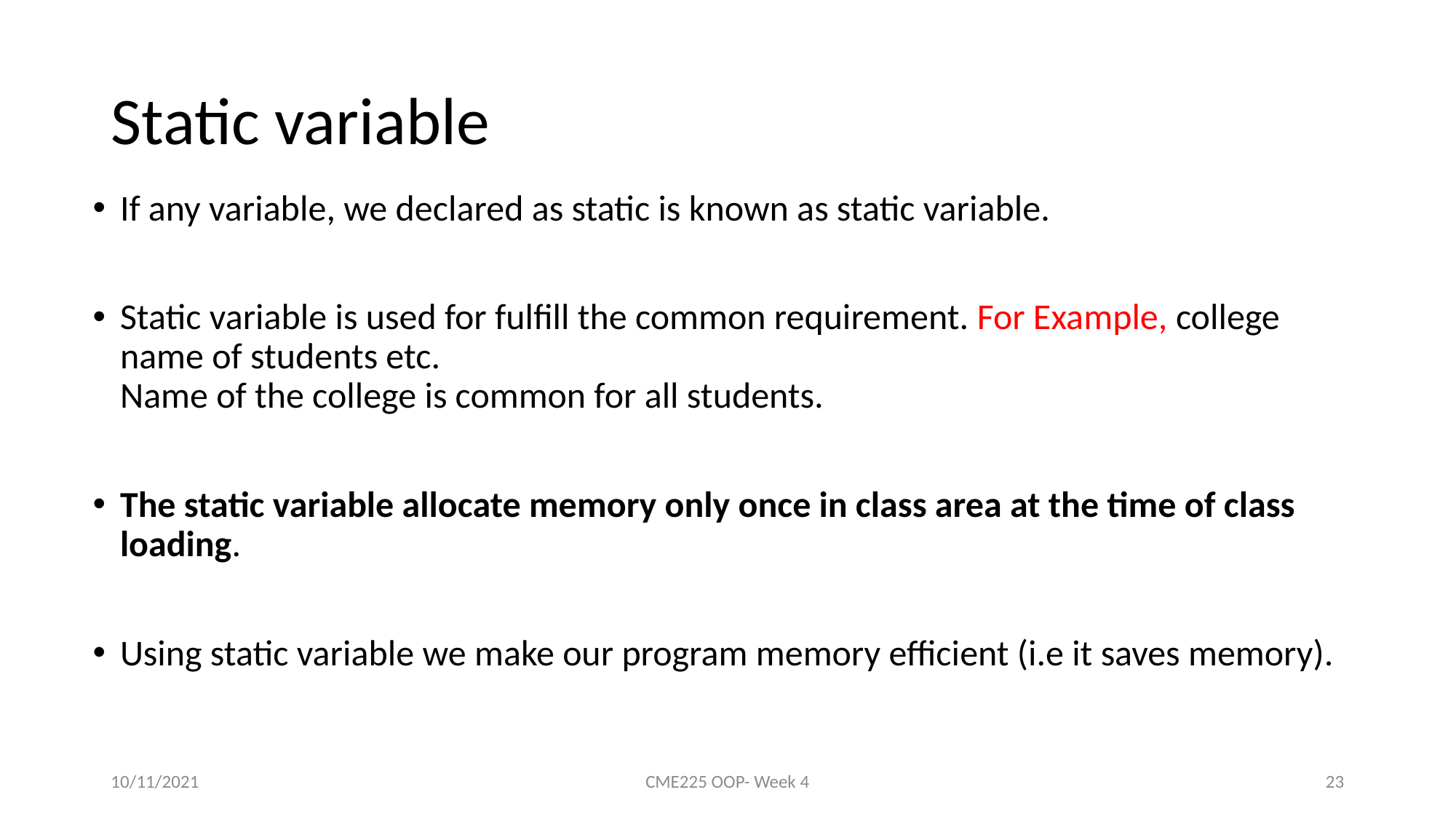

# Static variable
If any variable, we declared as static is known as static variable.

Static variable is used for fulfill the common requirement. For Example, college name of students etc.
Name of the college is common for all students.

The static variable allocate memory only once in class area at the time of class loading.

Using static variable we make our program memory efficient (i.e it saves memory).

10/11/2021
CME225 OOP- Week 4
23